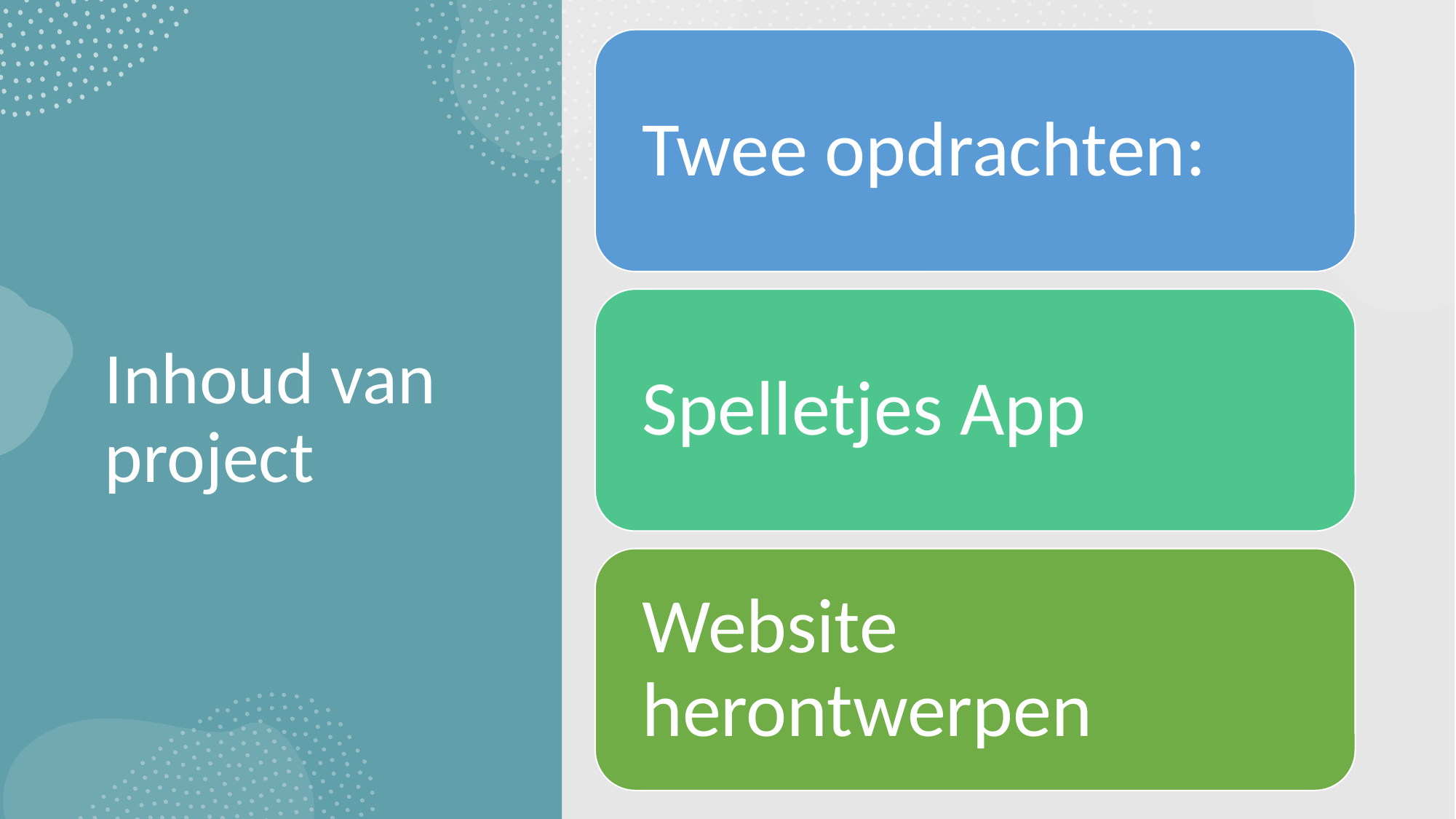

Twee opdrachten:
Spelletjes App
Website herontwerpen
# Inhoud van project